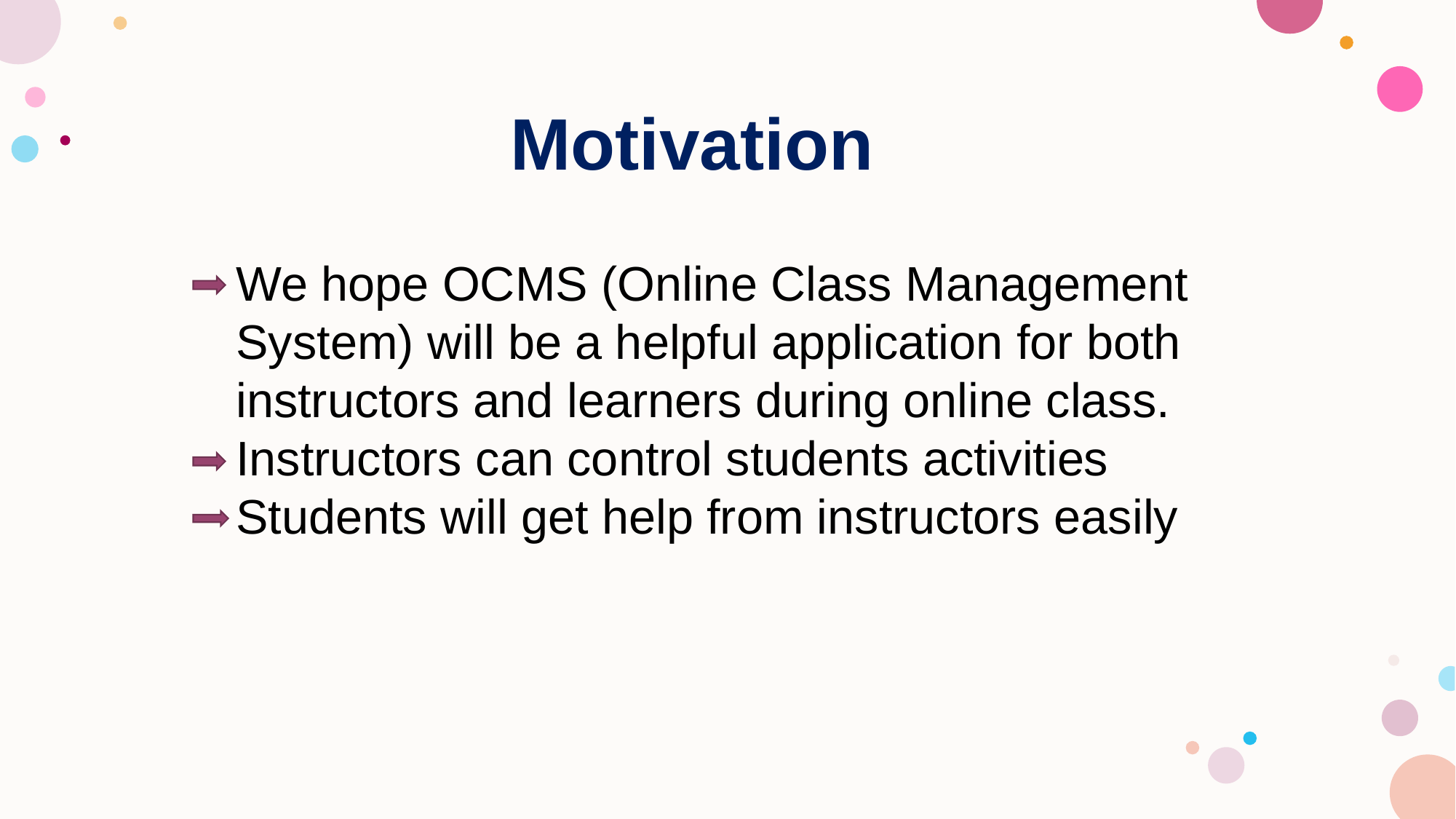

Motivation
We hope OCMS (Online Class Management System) will be a helpful application for both instructors and learners during online class.
Instructors can control students activities Students will get help from instructors easily